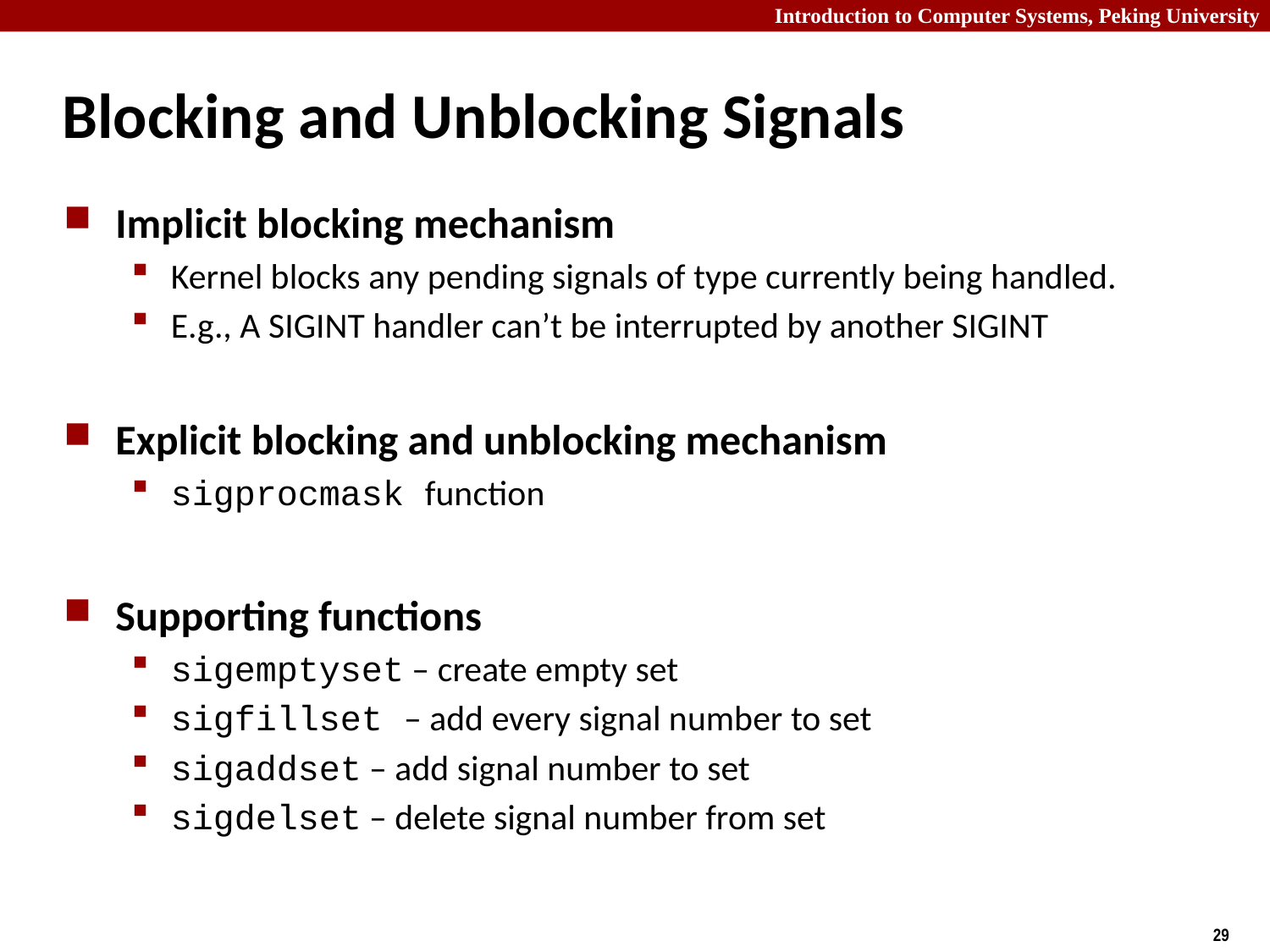

# Blocking and Unblocking Signals
Implicit blocking mechanism
Kernel blocks any pending signals of type currently being handled.
E.g., A SIGINT handler can’t be interrupted by another SIGINT

Explicit blocking and unblocking mechanism
sigprocmask function

Supporting functions
sigemptyset – create empty set
sigfillset – add every signal number to set
sigaddset – add signal number to set
sigdelset – delete signal number from set